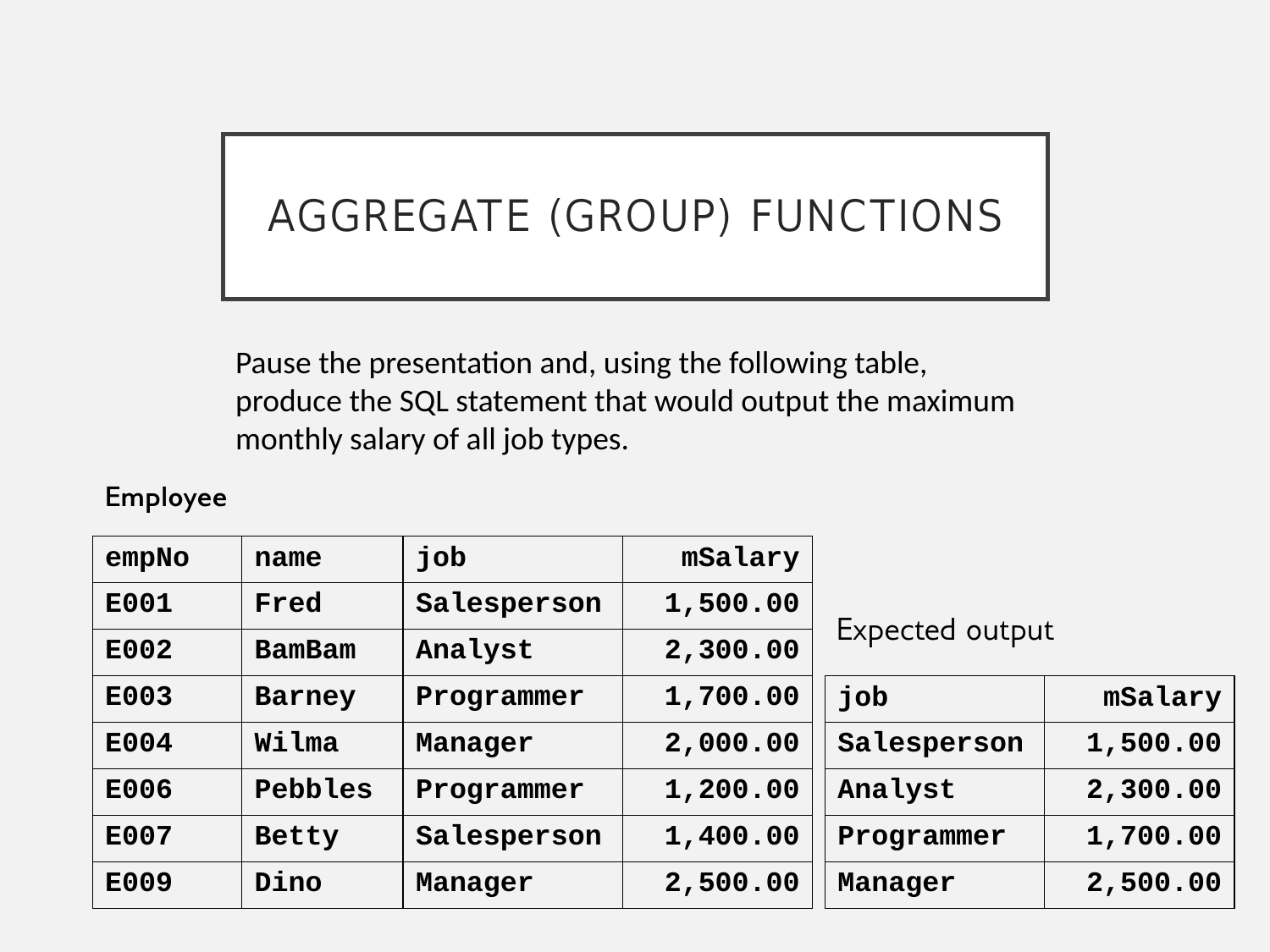

# Aggregate (Group) Functions
Pause the presentation and, using the following table, produce the SQL statement that would output the maximum monthly salary of all job types.
Employee
| empNo | name | job | mSalary |
| --- | --- | --- | --- |
| E001 | Fred | Salesperson | 1,500.00 |
| E002 | BamBam | Analyst | 2,300.00 |
| E003 | Barney | Programmer | 1,700.00 |
| E004 | Wilma | Manager | 2,000.00 |
| E006 | Pebbles | Programmer | 1,200.00 |
| E007 | Betty | Salesperson | 1,400.00 |
| E009 | Dino | Manager | 2,500.00 |
Expected output
| job | mSalary |
| --- | --- |
| Salesperson | 1,500.00 |
| Analyst | 2,300.00 |
| Programmer | 1,700.00 |
| Manager | 2,500.00 |